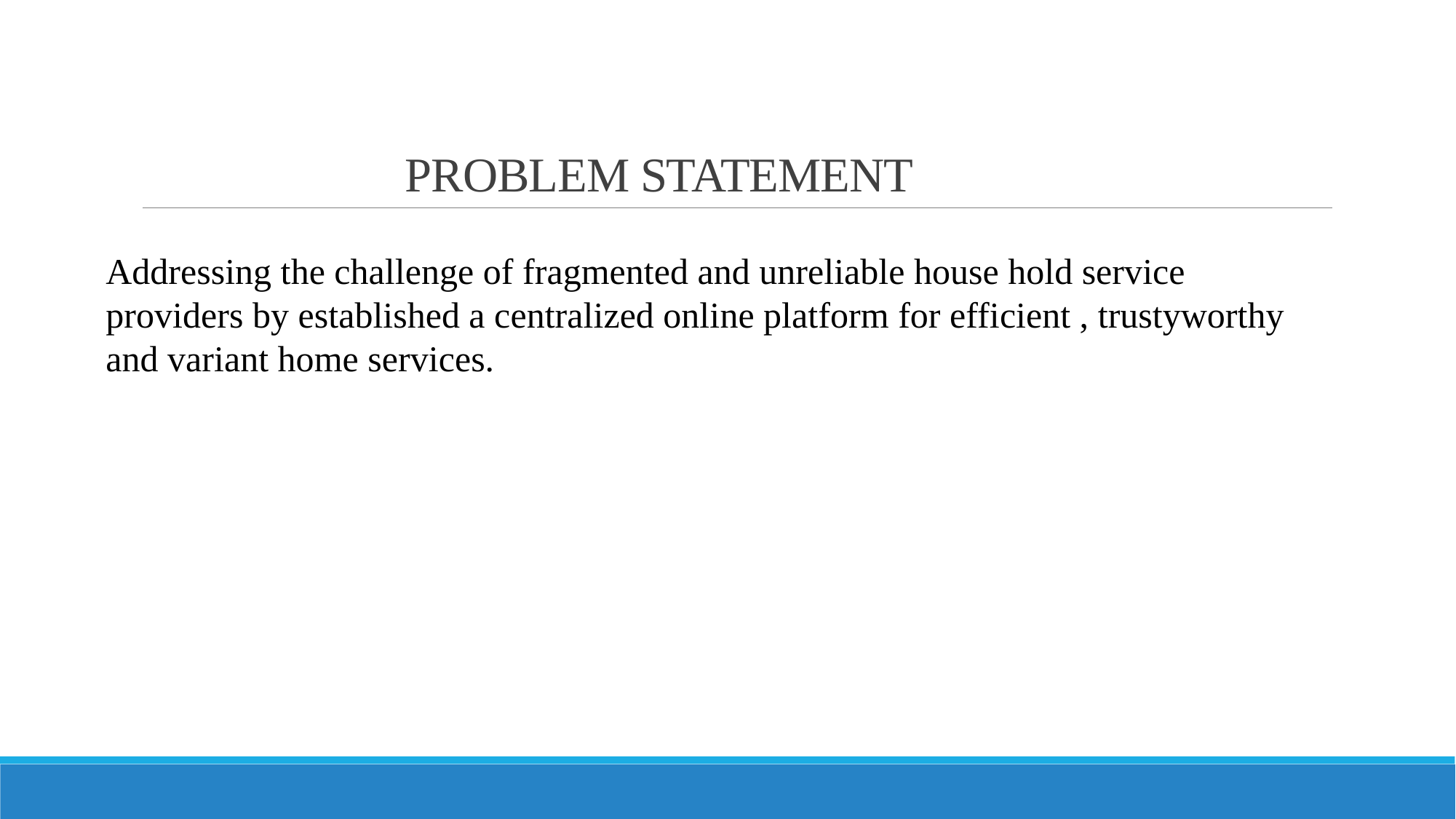

# PROBLEM STATEMENT
Addressing the challenge of fragmented and unreliable house hold service providers by established a centralized online platform for efficient , trustyworthy and variant home services.